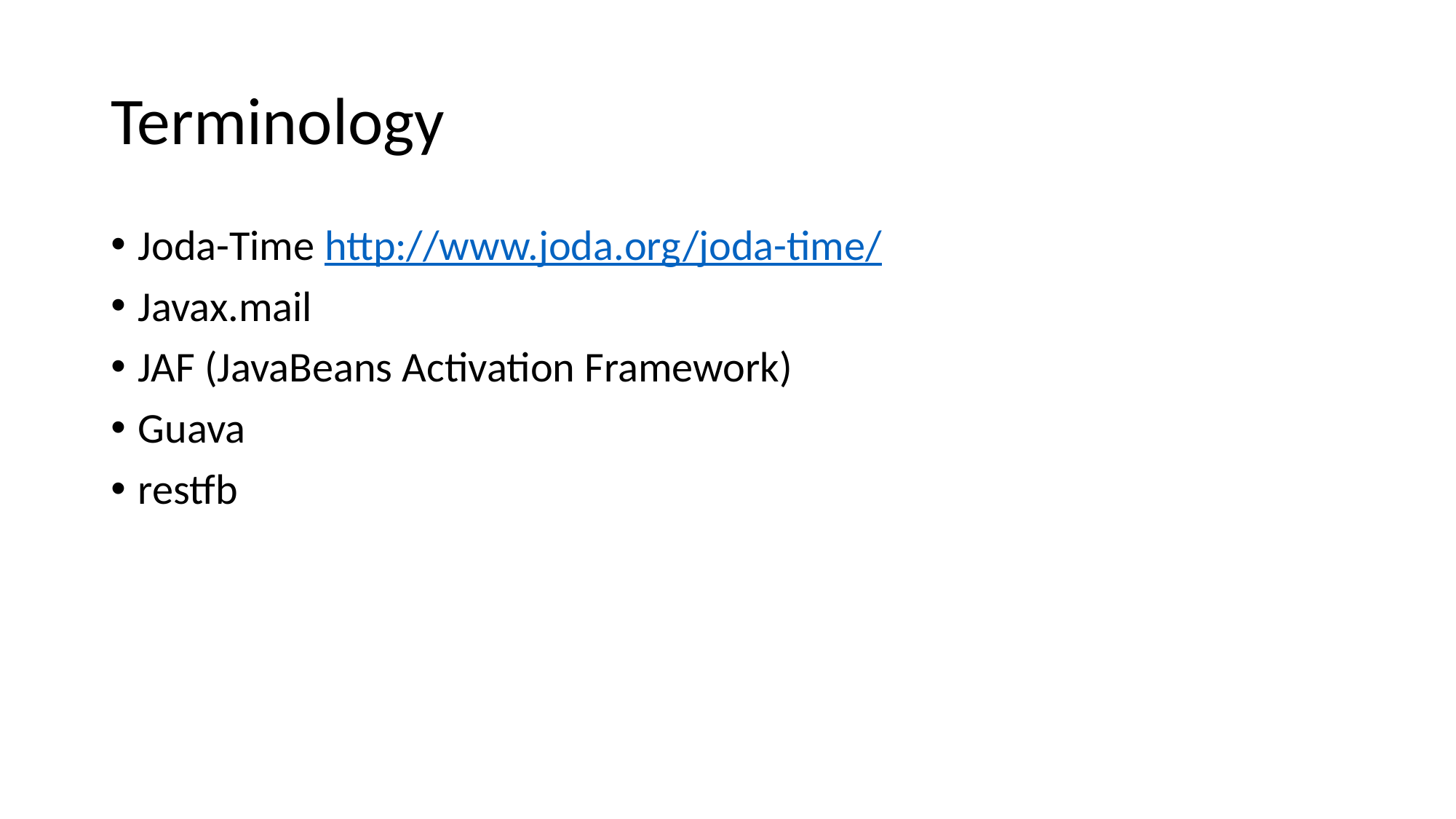

# Terminology
Joda-Time http://www.joda.org/joda-time/
Javax.mail
JAF (JavaBeans Activation Framework)
Guava
restfb